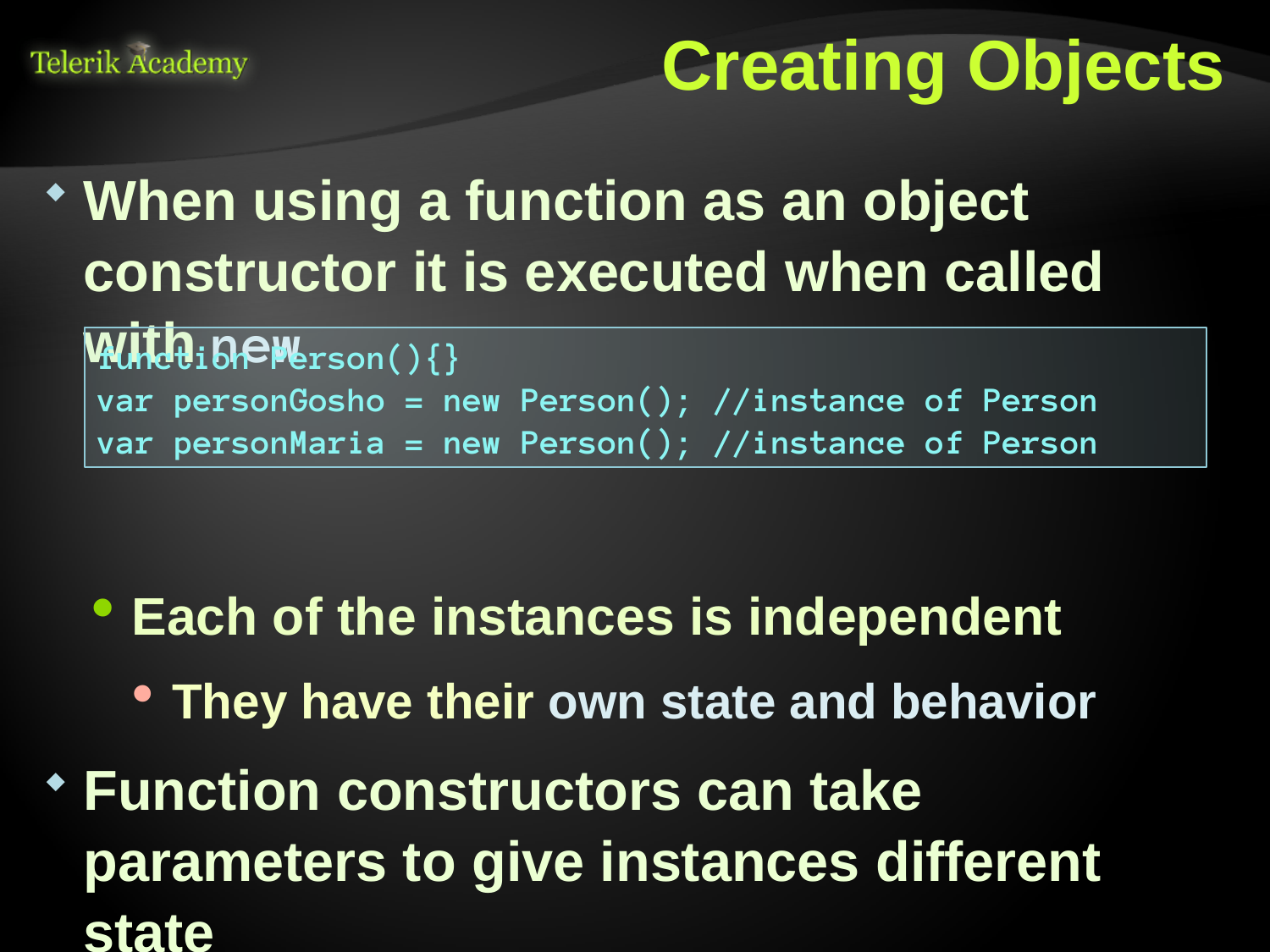

# Creating Objects
When using a function as an object constructor it is executed when called with new

Each of the instances is independent
They have their own state and behavior
Function constructors can take parameters to give instances different state
function Person(){}
var personGosho = new Person(); //instance of Person
var personMaria = new Person(); //instance of Person